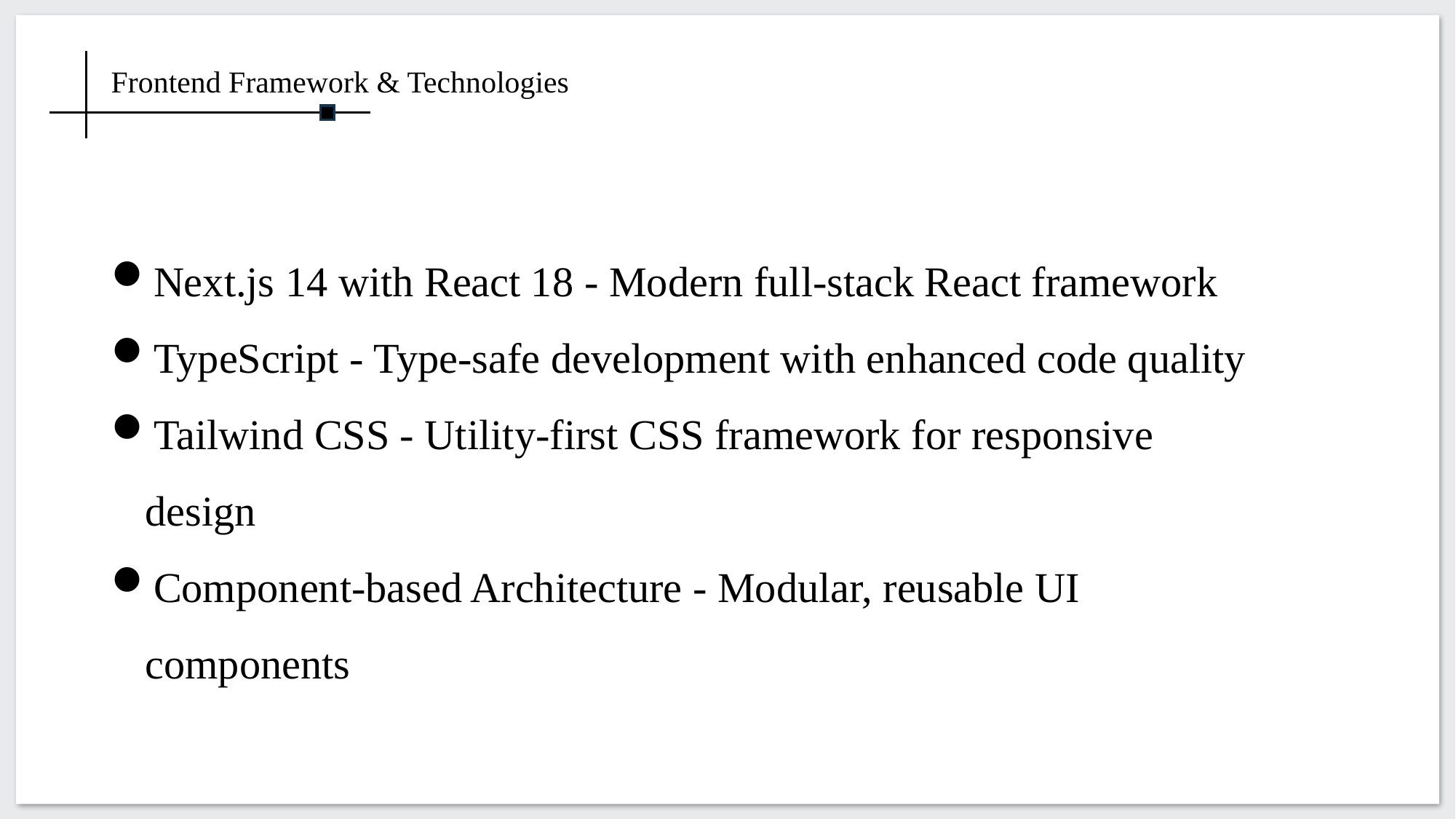

Frontend Framework & Technologies

Next.js 14 with React 18 - Modern full-stack React framework
TypeScript - Type-safe development with enhanced code quality
Tailwind CSS - Utility-first CSS framework for responsive design
Component-based Architecture - Modular, reusable UI components